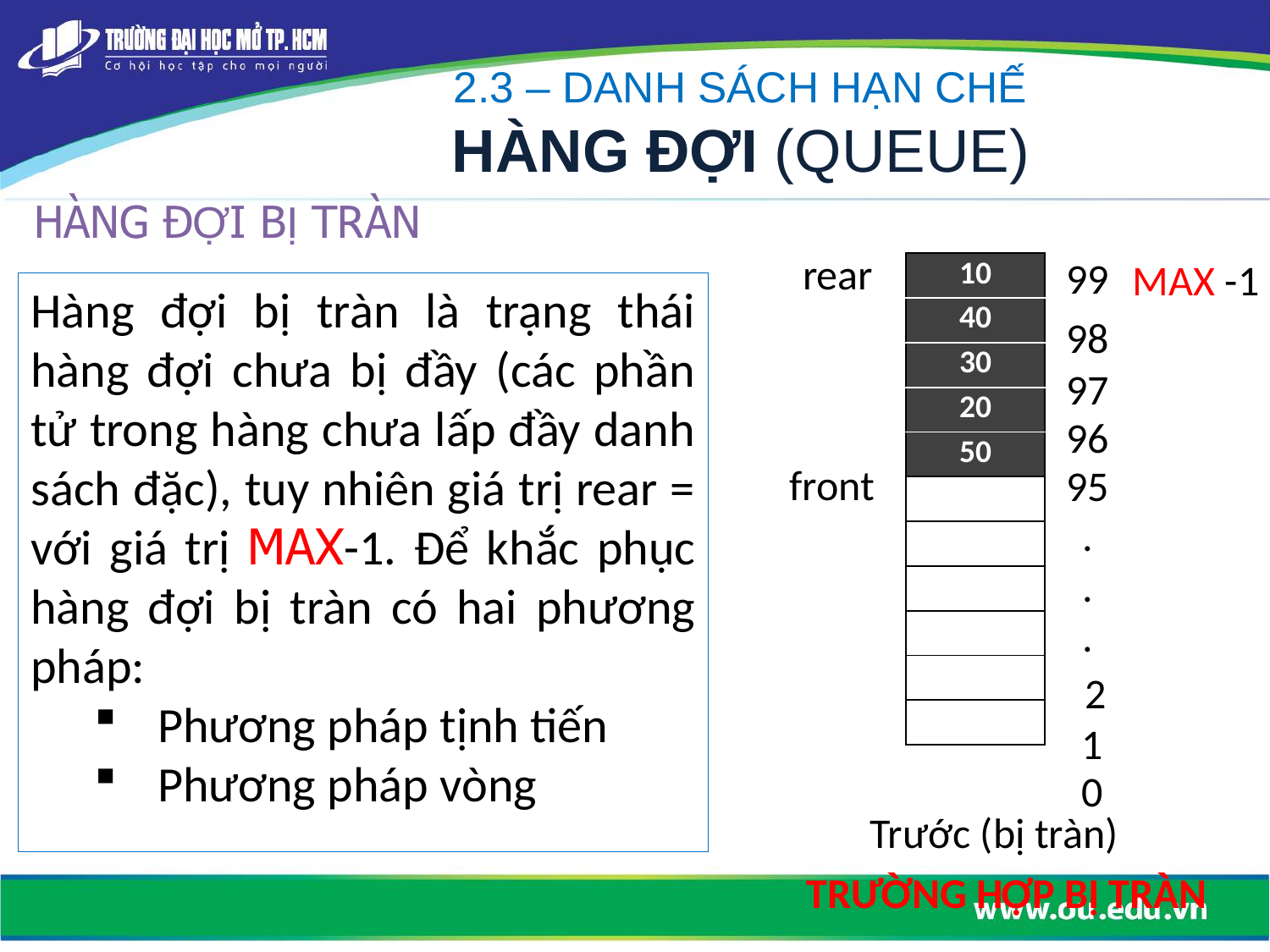

2.3 – DANH SÁCH HẠN CHẾ
HÀNG ĐỢI (QUEUE)
HÀNG ĐỢI BỊ TRÀN
rear
| 10 |
| --- |
| 40 |
| 30 |
| 20 |
| 50 |
|  |
|  |
|  |
|  |
|  |
|  |
99
MAX -1
Hàng đợi bị tràn là trạng thái hàng đợi chưa bị đầy (các phần tử trong hàng chưa lấp đầy danh sách đặc), tuy nhiên giá trị rear = với giá trị MAX-1. Để khắc phục hàng đợi bị tràn có hai phương pháp:
Phương pháp tịnh tiến
Phương pháp vòng
98
97
96
front
95
.
.
.
2
1
0
Trước (bị tràn)
TRƯỜNG HỢP BỊ TRÀN